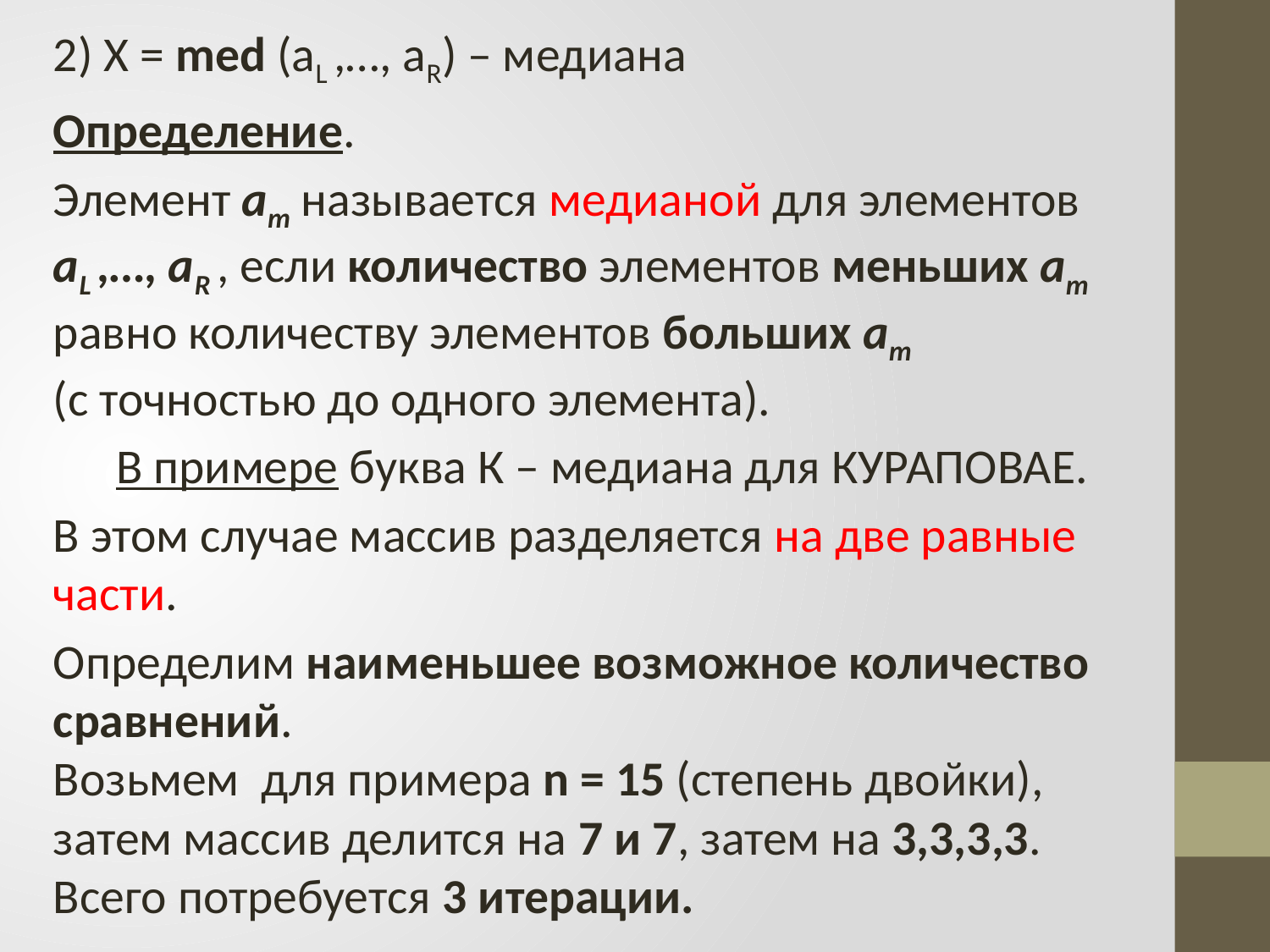

2) Х = med (aL ,…, aR) – медиана
Определение.
Элемент am называется медианой для элементов aL ,…, aR , если количество элементов меньших am равно количеству элементов больших am
(с точностью до одного элемента).
В примере буква К – медиана для КУРАПОВАЕ.
В этом случае массив разделяется на две равные части.
Определим наименьшее возможное количество сравнений.
Возьмем  для примера n = 15 (степень двойки), затем массив делится на 7 и 7, затем на 3,3,3,3.
Всего потребуется 3 итерации.